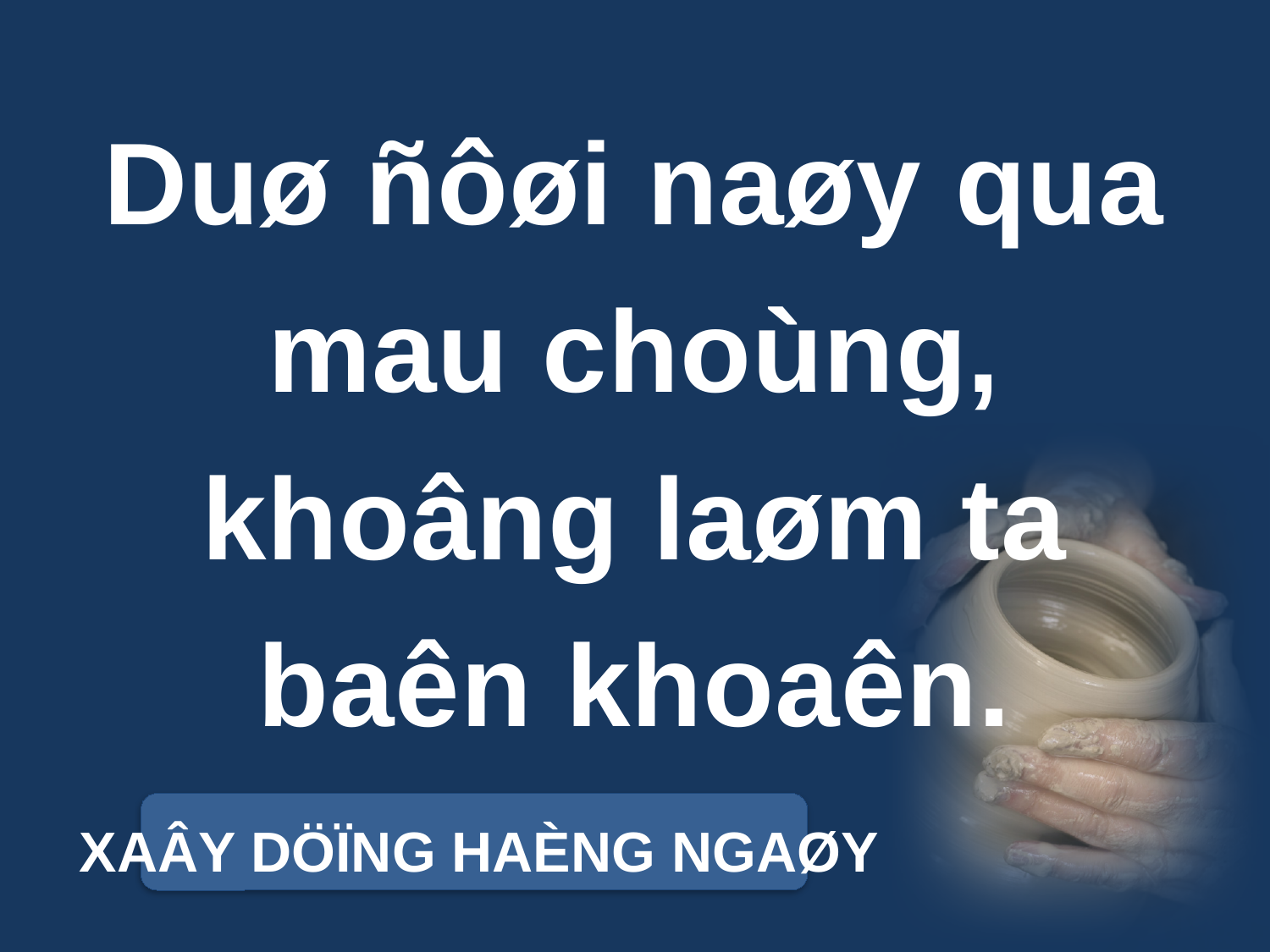

Duø ñôøi naøy qua mau choùng, khoâng laøm ta baên khoaên.

XAÂY DÖÏNG HAÈNG NGAØY